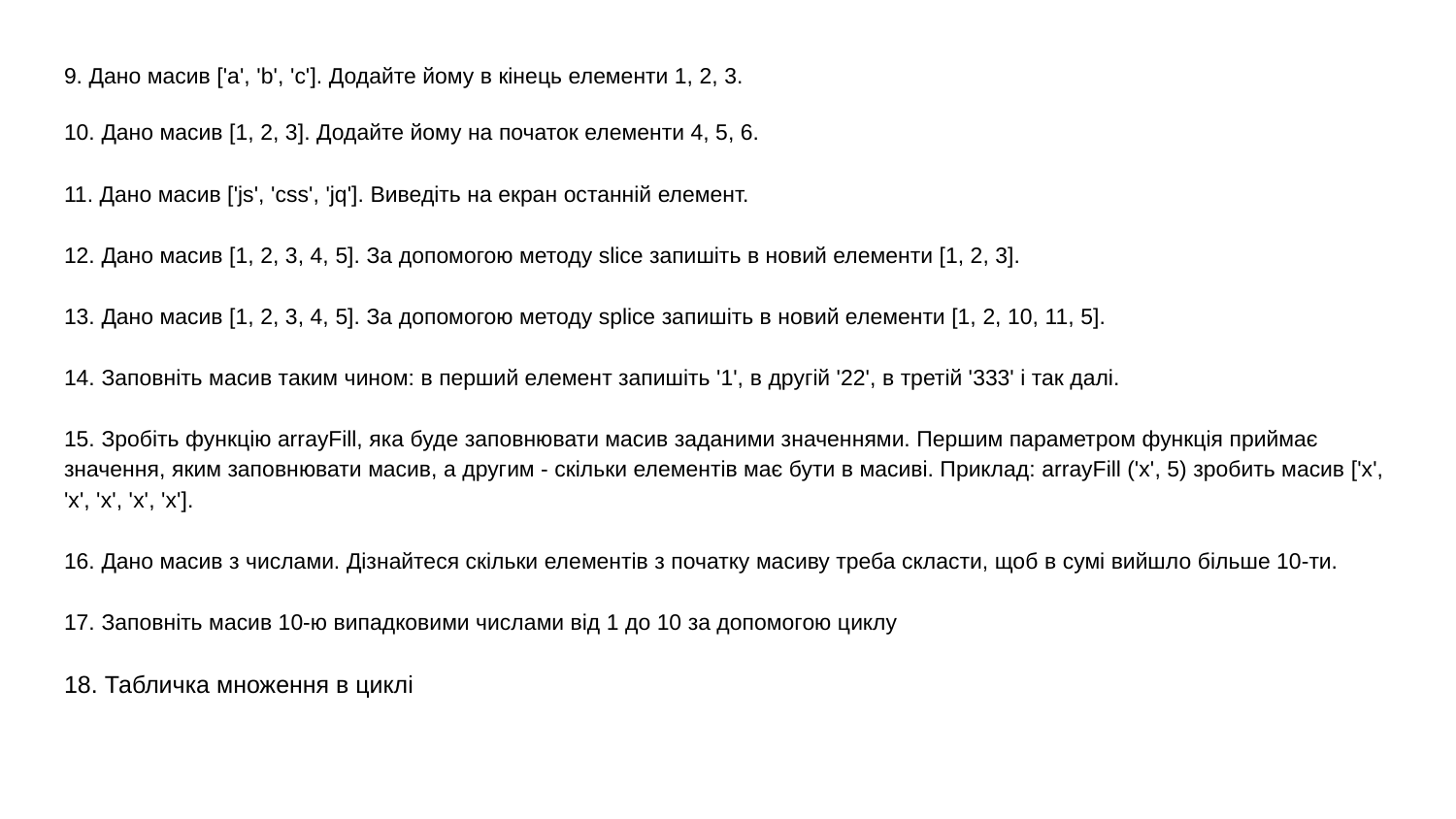

9. Дано масив ['a', 'b', 'c']. Додайте йому в кінець елементи 1, 2, 3.
10. Дано масив [1, 2, 3]. Додайте йому на початок елементи 4, 5, 6.
11. Дано масив ['js', 'css', 'jq']. Виведіть на екран останній елемент.
12. Дано масив [1, 2, 3, 4, 5]. За допомогою методу slice запишіть в новий елементи [1, 2, 3].
13. Дано масив [1, 2, 3, 4, 5]. За допомогою методу splice запишіть в новий елементи [1, 2, 10, 11, 5].
14. Заповніть масив таким чином: в перший елемент запишіть '1', в другій '22', в третій '333' і так далі.
15. Зробіть функцію arrayFill, яка буде заповнювати масив заданими значеннями. Першим параметром функція приймає значення, яким заповнювати масив, а другим - скільки елементів має бути в масиві. Приклад: arrayFill ('x', 5) зробить масив ['x', 'x', 'x', 'x', 'x'].
16. Дано масив з числами. Дізнайтеся скільки елементів з початку масиву треба скласти, щоб в сумі вийшло більше 10-ти.
17. Заповніть масив 10-ю випадковими числами від 1 до 10 за допомогою циклу
18. Табличка множення в циклі